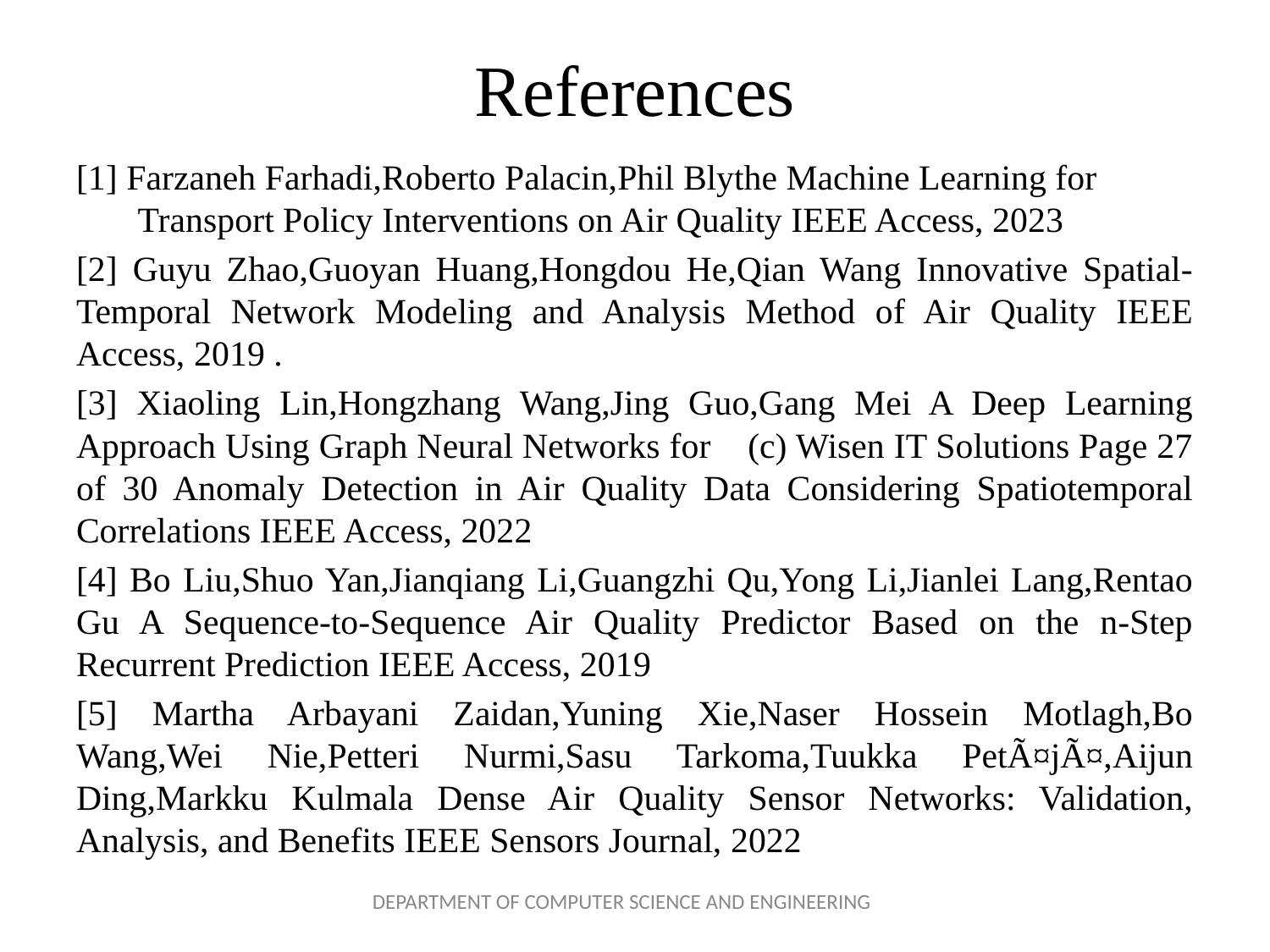

# References
[1] Farzaneh Farhadi,Roberto Palacin,Phil Blythe Machine Learning for                  Transport Policy Interventions on Air Quality IEEE Access, 2023
[2] Guyu Zhao,Guoyan Huang,Hongdou He,Qian Wang Innovative Spatial-Temporal Network Modeling and Analysis Method of Air Quality IEEE Access, 2019 .
[3] Xiaoling Lin,Hongzhang Wang,Jing Guo,Gang Mei A Deep Learning Approach Using Graph Neural Networks for    (c) Wisen IT Solutions Page 27 of 30 Anomaly Detection in Air Quality Data Considering Spatiotemporal Correlations IEEE Access, 2022
[4] Bo Liu,Shuo Yan,Jianqiang Li,Guangzhi Qu,Yong Li,Jianlei Lang,Rentao Gu A Sequence-to-Sequence Air Quality Predictor Based on the n-Step Recurrent Prediction IEEE Access, 2019
[5] Martha Arbayani Zaidan,Yuning Xie,Naser Hossein Motlagh,Bo Wang,Wei Nie,Petteri Nurmi,Sasu Tarkoma,Tuukka PetÃ¤jÃ¤,Aijun Ding,Markku Kulmala Dense Air Quality Sensor Networks: Validation, Analysis, and Benefits IEEE Sensors Journal, 2022

DEPARTMENT OF COMPUTER SCIENCE AND ENGINEERING